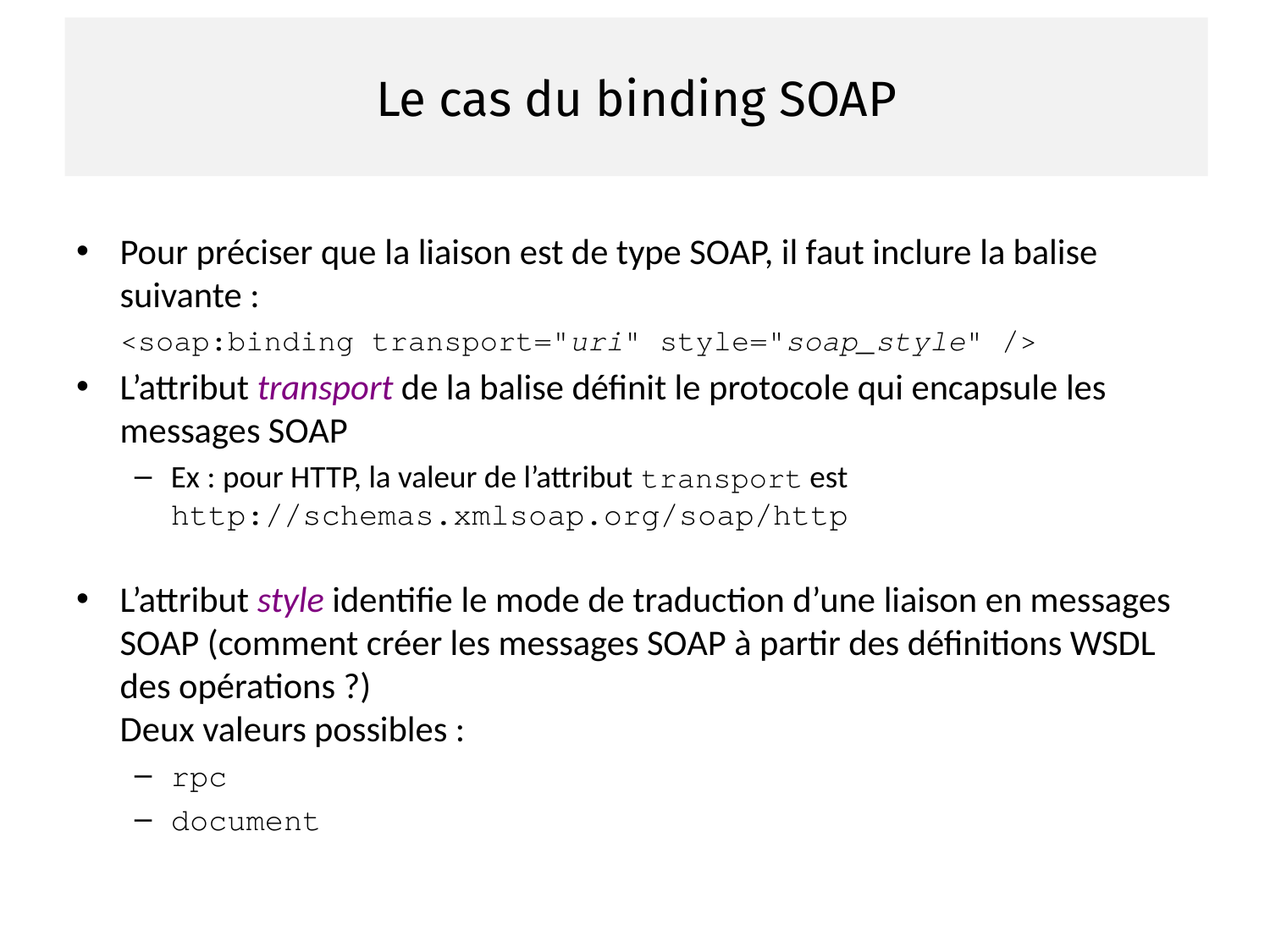

# Le cas du binding SOAP
Pour préciser que la liaison est de type SOAP, il faut inclure la balise suivante :
	<soap:binding transport="uri" style="soap_style" />
L’attribut transport de la balise définit le protocole qui encapsule les messages SOAP
Ex : pour HTTP, la valeur de l’attribut transport est http://schemas.xmlsoap.org/soap/http
L’attribut style identifie le mode de traduction d’une liaison en messages SOAP (comment créer les messages SOAP à partir des définitions WSDL des opérations ?)
Deux valeurs possibles :
rpc
document